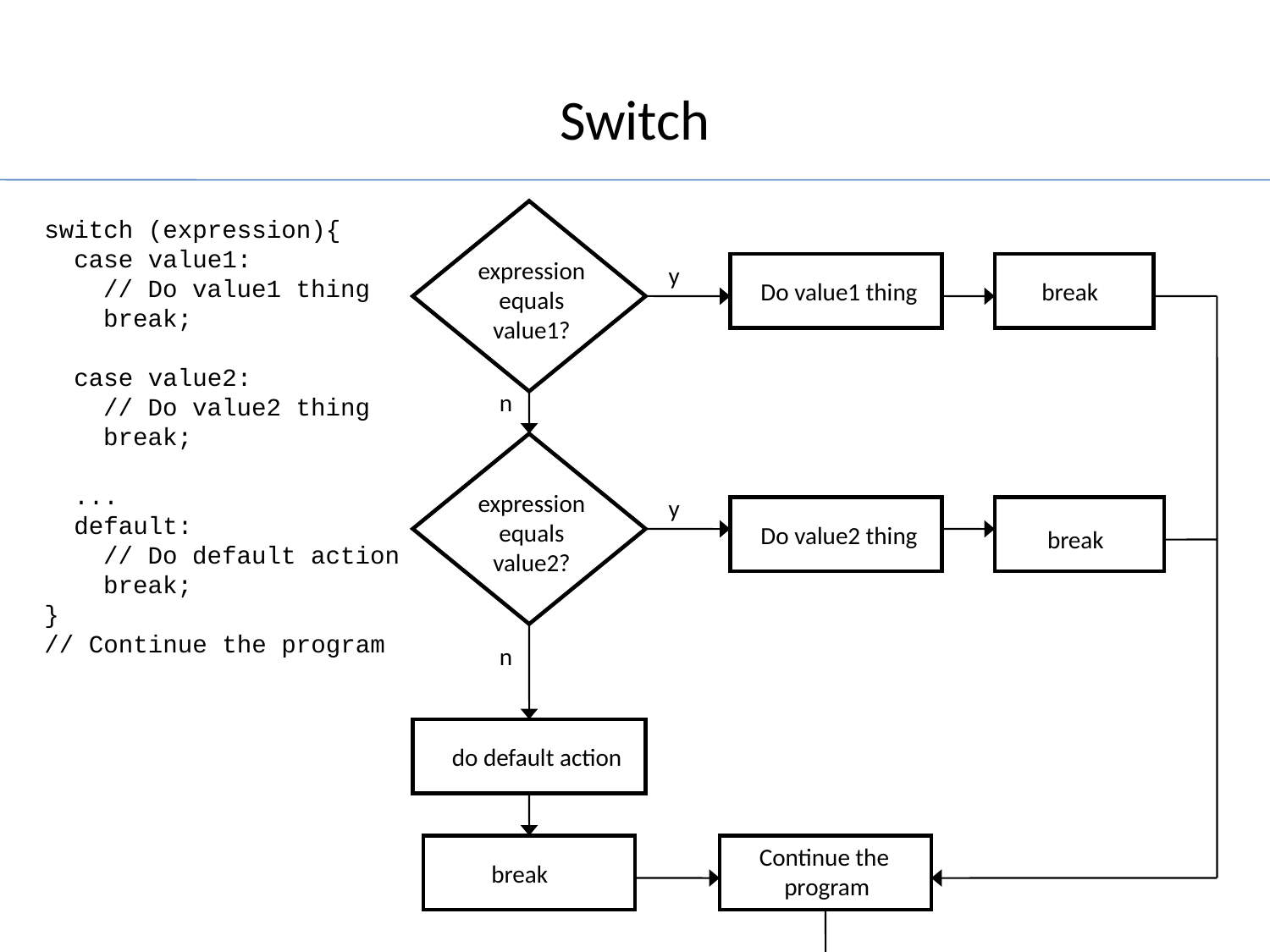

# Switch

expression
equals
value1?
y

Do value1 thing
break

n

expression
equals
value2?
y

Do value2 thing
break

n

do default action

Continue the
program
break

switch (expression){
  case value1:
    // Do value1 thing
    break;

  case value2:
    // Do value2 thing
    break;

  ...
  default:
    // Do default action
    break;
}
// Continue the program